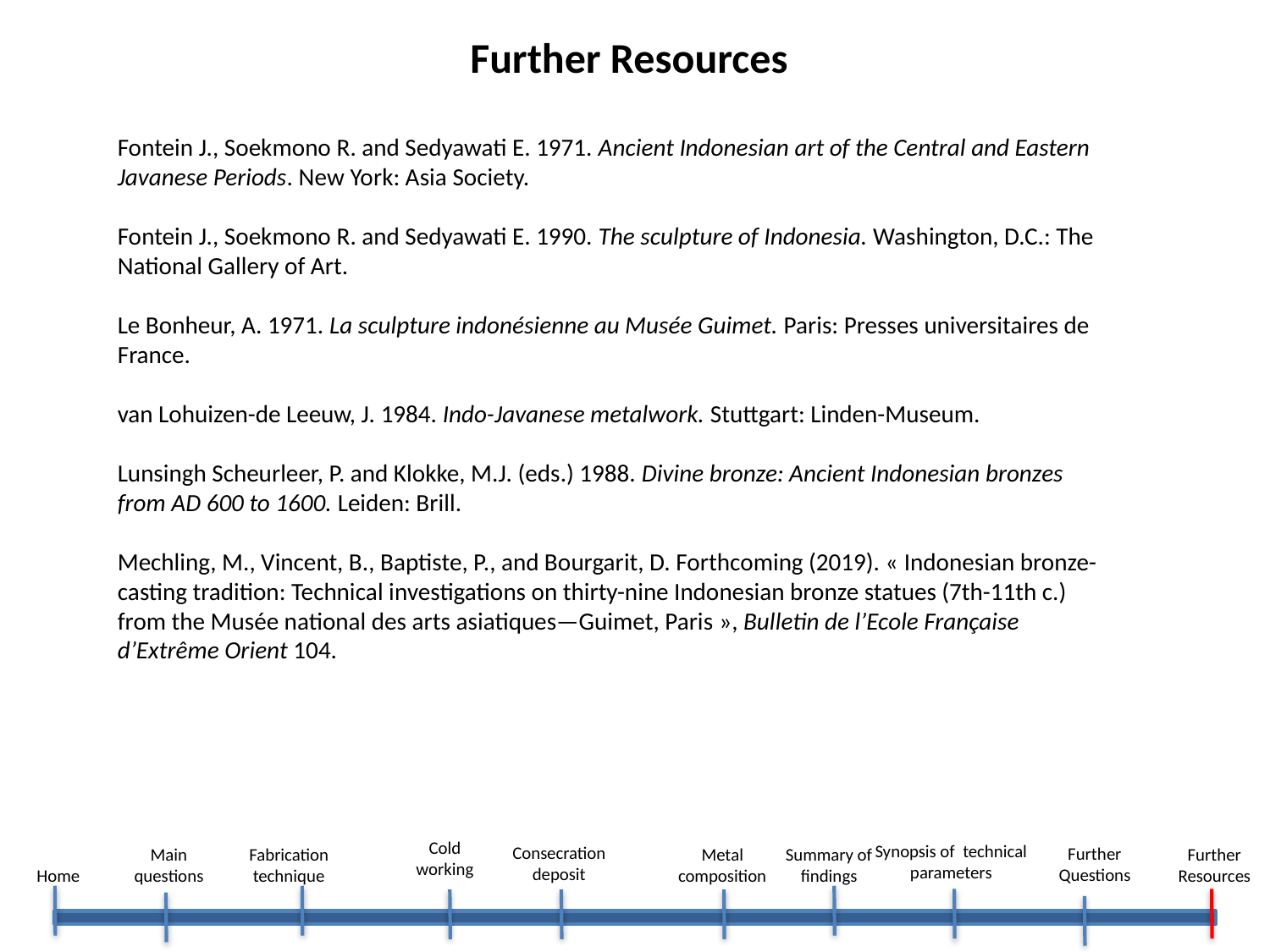

Further Resources

Fontein J., Soekmono R. and Sedyawati E. 1971. Ancient Indonesian art of the Central and Eastern Javanese Periods. New York: Asia Society.

Fontein J., Soekmono R. and Sedyawati E. 1990. The sculpture of Indonesia. Washington, D.C.: The National Gallery of Art.

Le Bonheur, A. 1971. La sculpture indonésienne au Musée Guimet. Paris: Presses universitaires de France.

van Lohuizen-de Leeuw, J. 1984. Indo-Javanese metalwork. Stuttgart: Linden-Museum.

Lunsingh Scheurleer, P. and Klokke, M.J. (eds.) 1988. Divine bronze: Ancient Indonesian bronzes from AD 600 to 1600. Leiden: Brill.

Mechling, M., Vincent, B., Baptiste, P., and Bourgarit, D. Forthcoming (2019). « Indonesian bronze-casting tradition: Technical investigations on thirty-nine Indonesian bronze statues (7th-11th c.) from the Musée national des arts asiatiques—Guimet, Paris », Bulletin de l’Ecole Française d’Extrême Orient 104.

Cold working
Synopsis of  technical parameters
Consecration deposit
Further Questions
Main questions
Metal composition
Fabrication technique
Summary of findings
Further Resources

Home